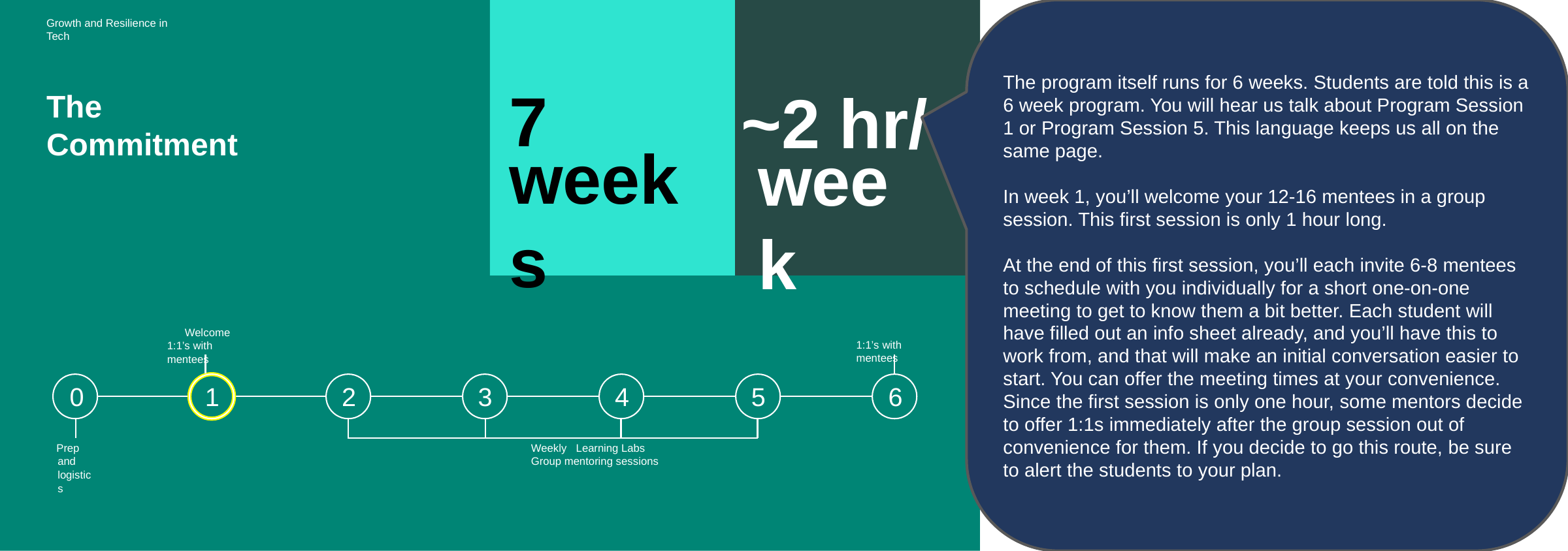

The program itself runs for 6 weeks. Students are told this is a 6 week program. You will hear us talk about Program Session 1 or Program Session 5. This language keeps us all on the same page.

In week 1, you’ll welcome your 12-16 mentees in a group session. This first session is only 1 hour long.

At the end of this first session, you’ll each invite 6-8 mentees to schedule with you individually for a short one-on-one meeting to get to know them a bit better. Each student will have filled out an info sheet already, and you’ll have this to work from, and that will make an initial conversation easier to start. You can offer the meeting times at your convenience.  Since the first session is only one hour, some mentors decide to offer 1:1s immediately after the group session out of convenience for them. If you decide to go this route, be sure to alert the students to your plan.
Growth and Resilience in Tech
# 7
~2 hr/
The Commitment
weeks
week
Welcome
1:1’s with mentees
1:1’s with mentees

1
2
4
5
6
0
3

Weekly   Learning Labs
Group mentoring sessions
Prep and  logistics